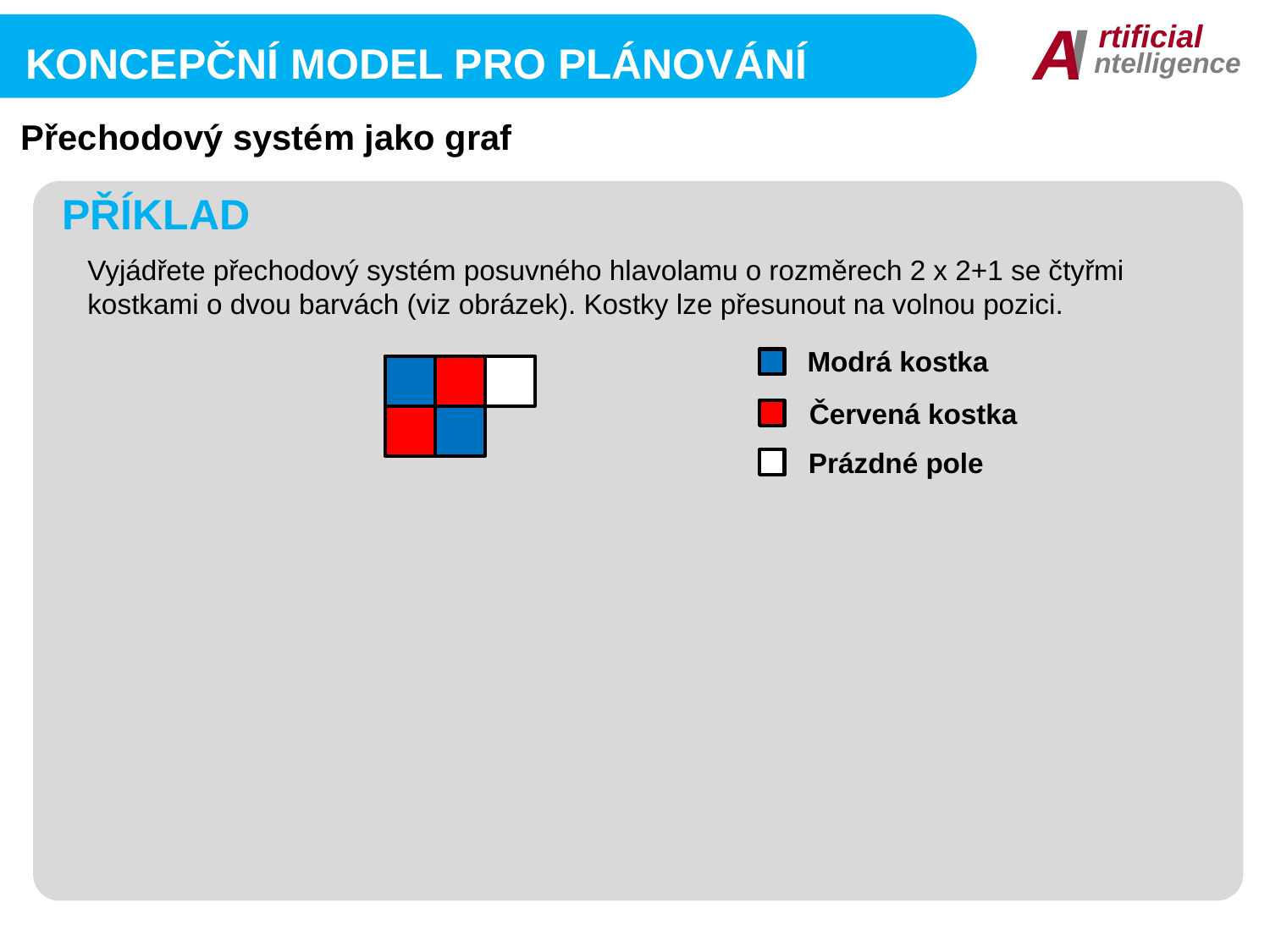

I
A
rtificial
ntelligence

Koncepční model pro plánování
Přechodový systém jako graf
PŘÍKLAD

Vyjádřete přechodový systém posuvného hlavolamu o rozměrech 2 x 2+1 se čtyřmi kostkami o dvou barvách (viz obrázek). Kostky lze přesunout na volnou pozici.
Modrá kostka

Červená kostka

Prázdné pole